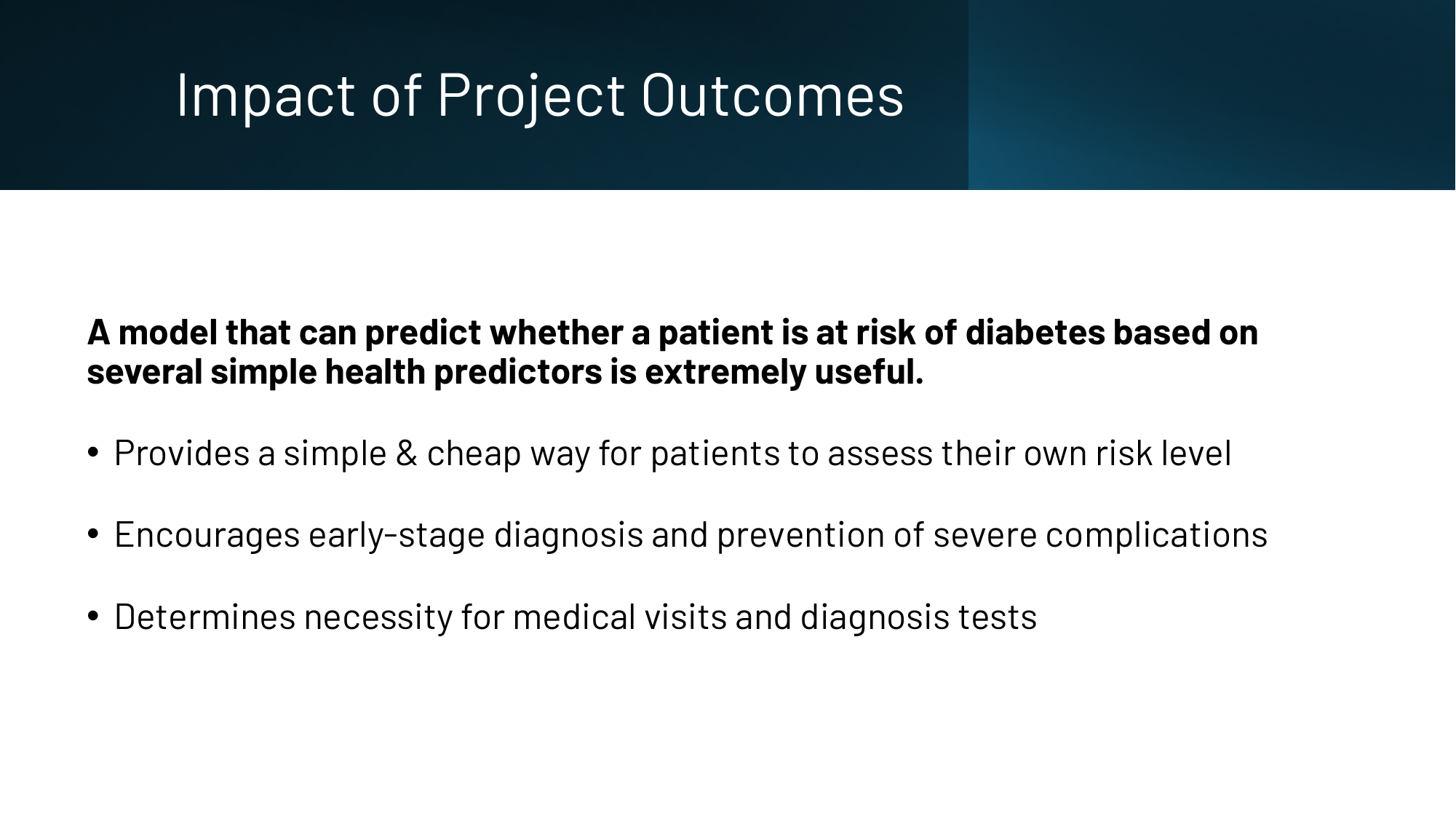

# Impact of Project Outcomes
A model that can predict whether a patient is at risk of diabetes based on several simple health predictors is extremely useful.
Provides a simple & cheap way for patients to assess their own risk level
Encourages early-stage diagnosis and prevention of severe complications
Determines necessity for medical visits and diagnosis tests